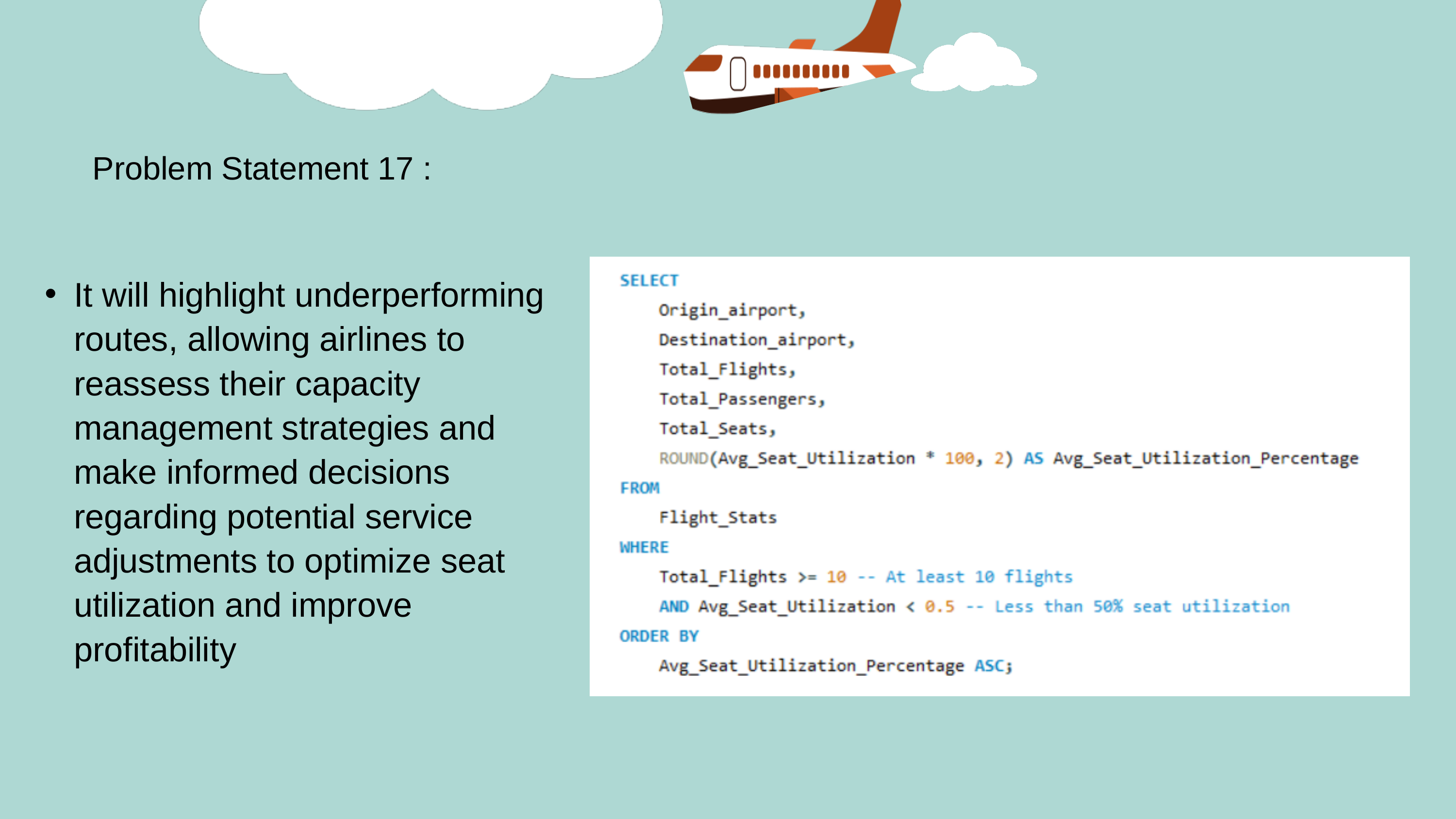

Problem Statement 17 :

It will highlight underperforming routes, allowing airlines to reassess their capacity management strategies and make informed decisions regarding potential service adjustments to optimize seat utilization and improve profitability